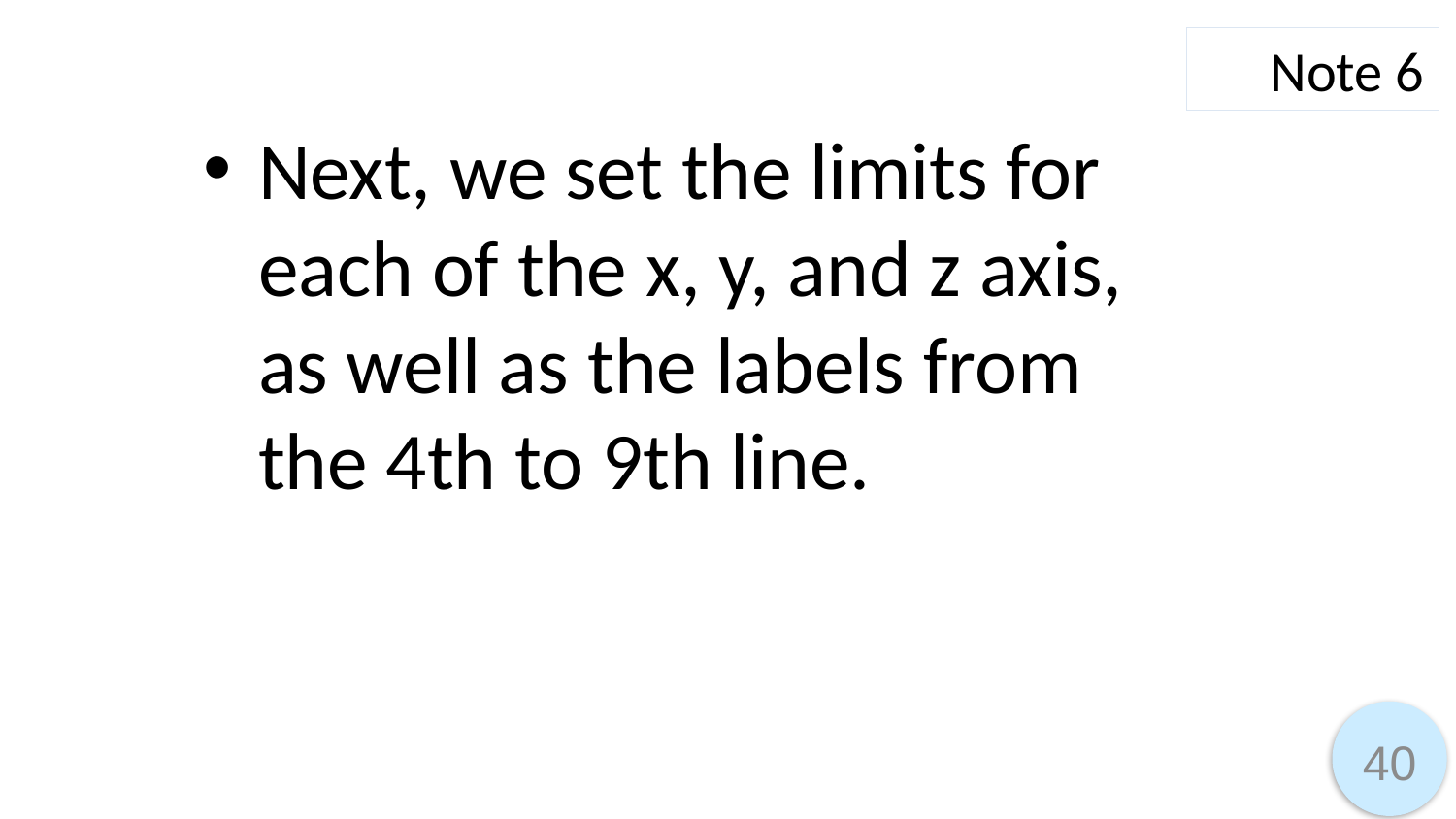

Note 6
Next, we set the limits for each of the x, y, and z axis, as well as the labels from the 4th to 9th line.
40